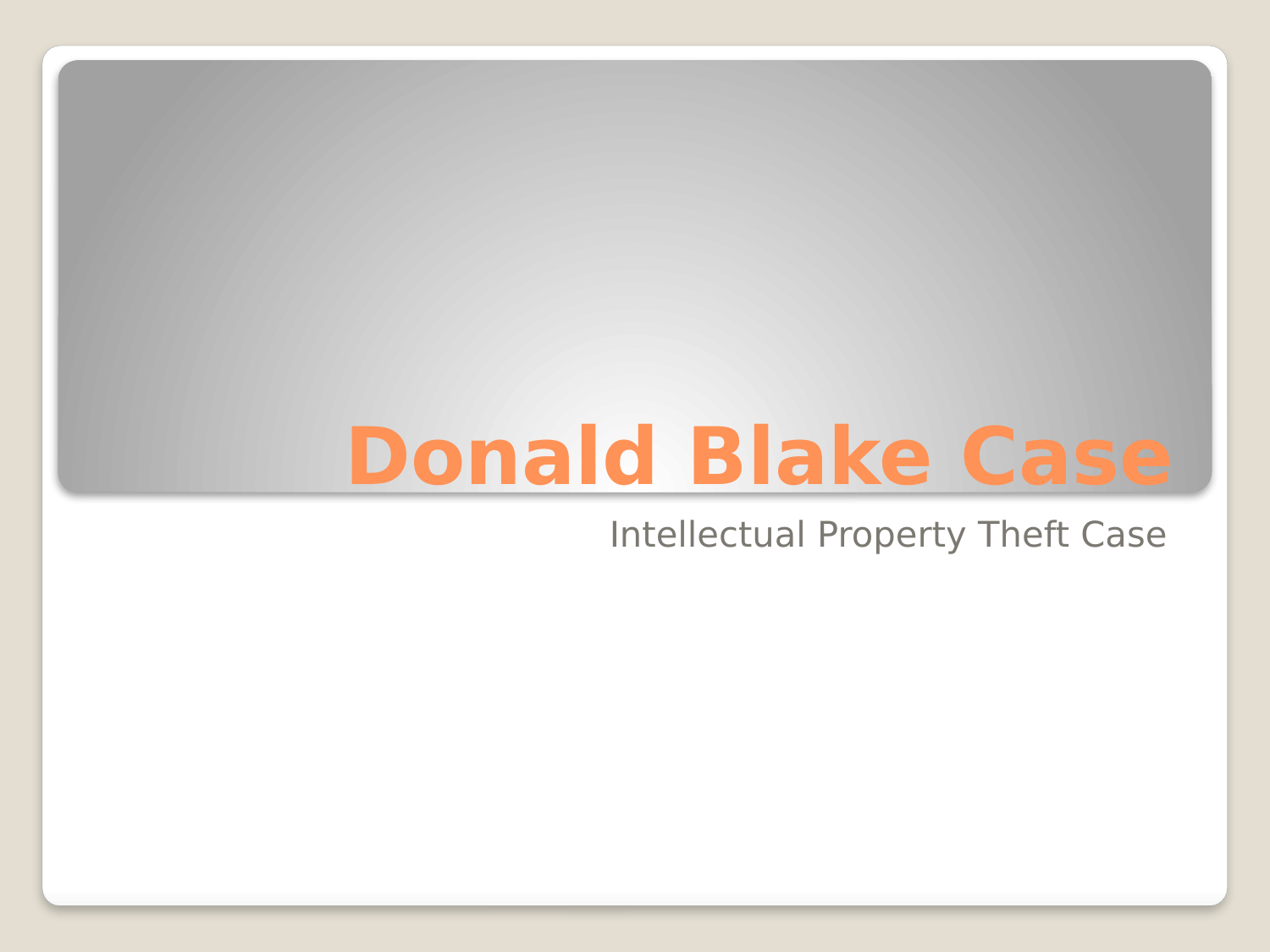

# Donald Blake Case
Intellectual Property Theft Case